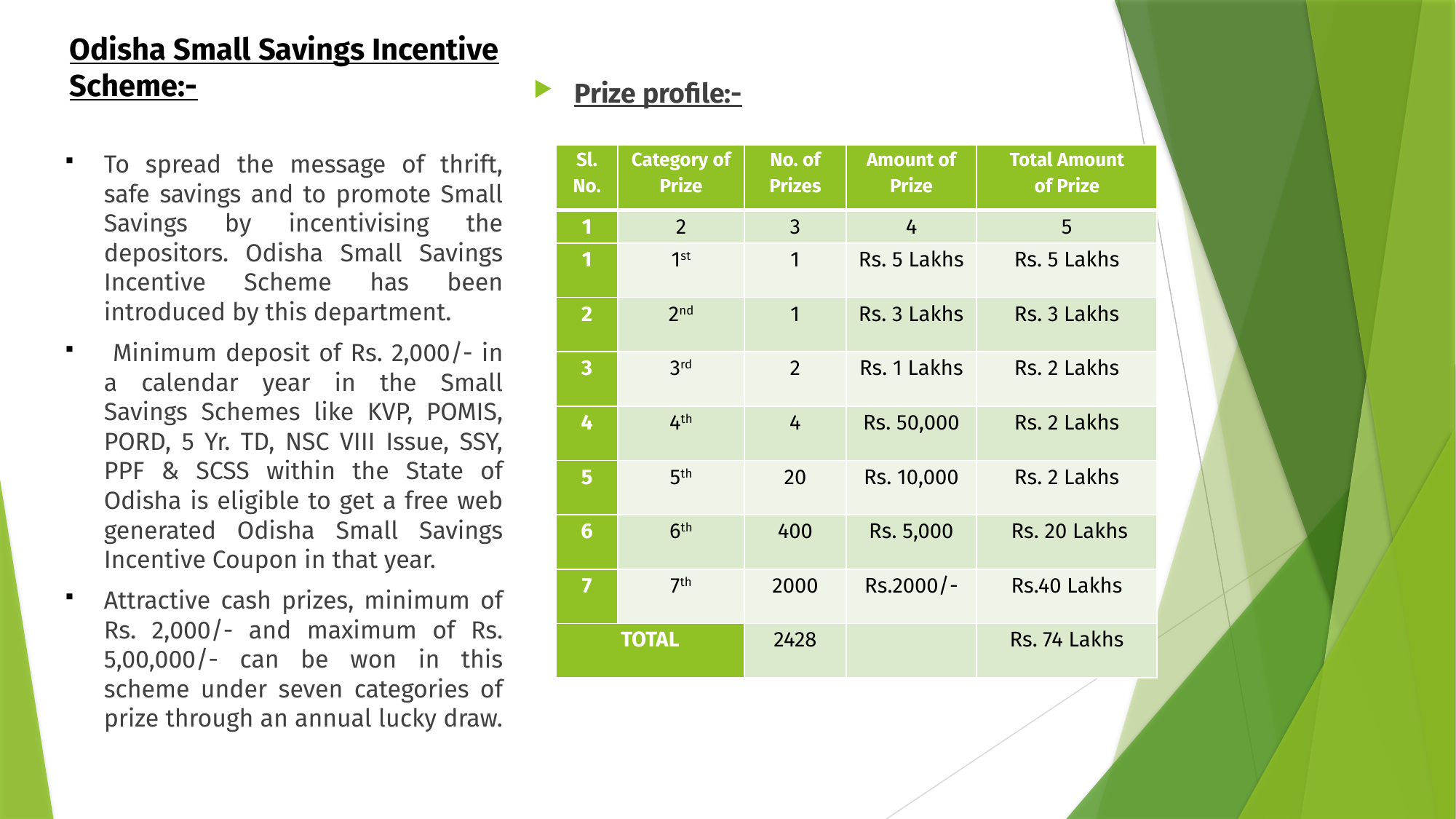

# Odisha Small Savings Incentive Scheme:-
Prize profile:-

To spread the message of thrift, safe savings and to promote Small Savings by incentivising the depositors. Odisha Small Savings Incentive Scheme has been introduced by this department.
 Minimum deposit of Rs. 2,000/- in a calendar year in the Small Savings Schemes like KVP, POMIS, PORD, 5 Yr. TD, NSC VIII Issue, SSY, PPF & SCSS within the State of Odisha is eligible to get a free web generated Odisha Small Savings Incentive Coupon in that year.
Attractive cash prizes, minimum of Rs. 2,000/- and maximum of Rs. 5,00,000/- can be won in this scheme under seven categories of prize through an annual lucky draw.

| Sl. No. | Category of Prize | No. of Prizes | Amount of Prize | Total Amount of Prize |
| --- | --- | --- | --- | --- |
| 1 | 2 | 3 | 4 | 5 |
| 1 | 1st | 1 | Rs. 5 Lakhs | Rs. 5 Lakhs |
| 2 | 2nd | 1 | Rs. 3 Lakhs | Rs. 3 Lakhs |
| 3 | 3rd | 2 | Rs. 1 Lakhs | Rs. 2 Lakhs |
| 4 | 4th | 4 | Rs. 50,000 | Rs. 2 Lakhs |
| 5 | 5th | 20 | Rs. 10,000 | Rs. 2 Lakhs |
| 6 | 6th | 400 | Rs. 5,000 | Rs. 20 Lakhs |
| 7 | 7th | 2000 | Rs.2000/- | Rs.40 Lakhs |
| TOTAL |  | 2428 |  | Rs. 74 Lakhs |